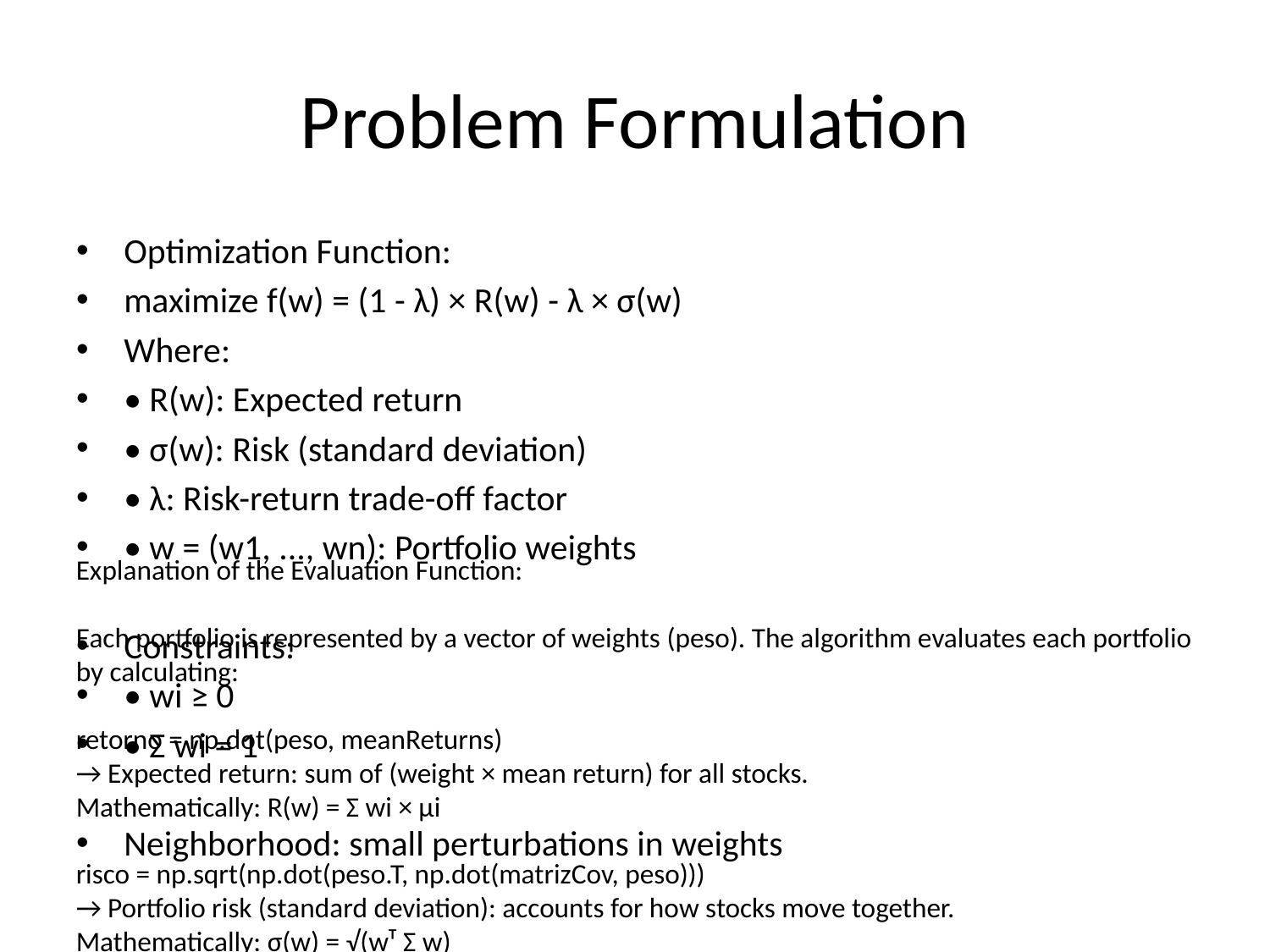

# Problem Formulation
Optimization Function:
maximize f(w) = (1 - λ) × R(w) - λ × σ(w)
Where:
• R(w): Expected return
• σ(w): Risk (standard deviation)
• λ: Risk-return trade-off factor
• w = (w1, ..., wn): Portfolio weights

Constraints:
• wi ≥ 0
• Σ wi = 1

Neighborhood: small perturbations in weights

Explanation of the Evaluation Function:
Each portfolio is represented by a vector of weights (peso). The algorithm evaluates each portfolio by calculating:
retorno = np.dot(peso, meanReturns)
→ Expected return: sum of (weight × mean return) for all stocks.
Mathematically: R(w) = Σ wi × μi
risco = np.sqrt(np.dot(peso.T, np.dot(matrizCov, peso)))
→ Portfolio risk (standard deviation): accounts for how stocks move together.
Mathematically: σ(w) = √(wᵀ Σ w)
Goal: maximize return while minimizing risk (trade-off controlled by λ).